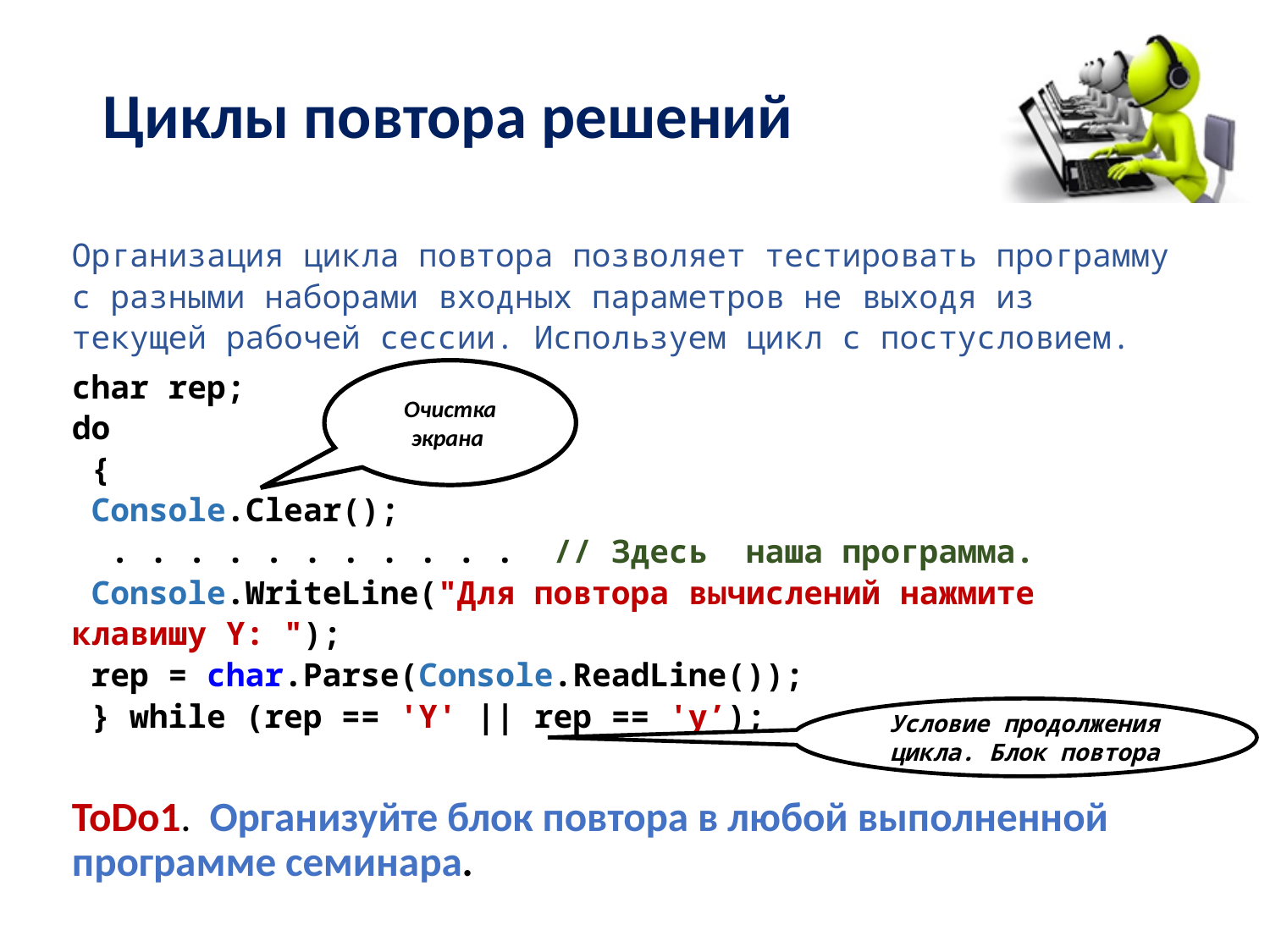

# Циклы повтора решений
Организация цикла повтора позволяет тестировать программу с разными наборами входных параметров не выходя из текущей рабочей сессии. Используем цикл с постусловием.
char rep;
do
 {
 Console.Clear();
  . . . . . . . . . . .  // Здесь  наша программа.
 Console.WriteLine("Для повтора вычислений нажмите клавишу Y: ");
 rep = char.Parse(Console.ReadLine());
 } while (rep == 'Y' || rep == 'y’);

ToDo1.  Организуйте блок повтора в любой выполненной программе семинара.
Очистка экрана
Условие продолжения цикла. Блок повтора